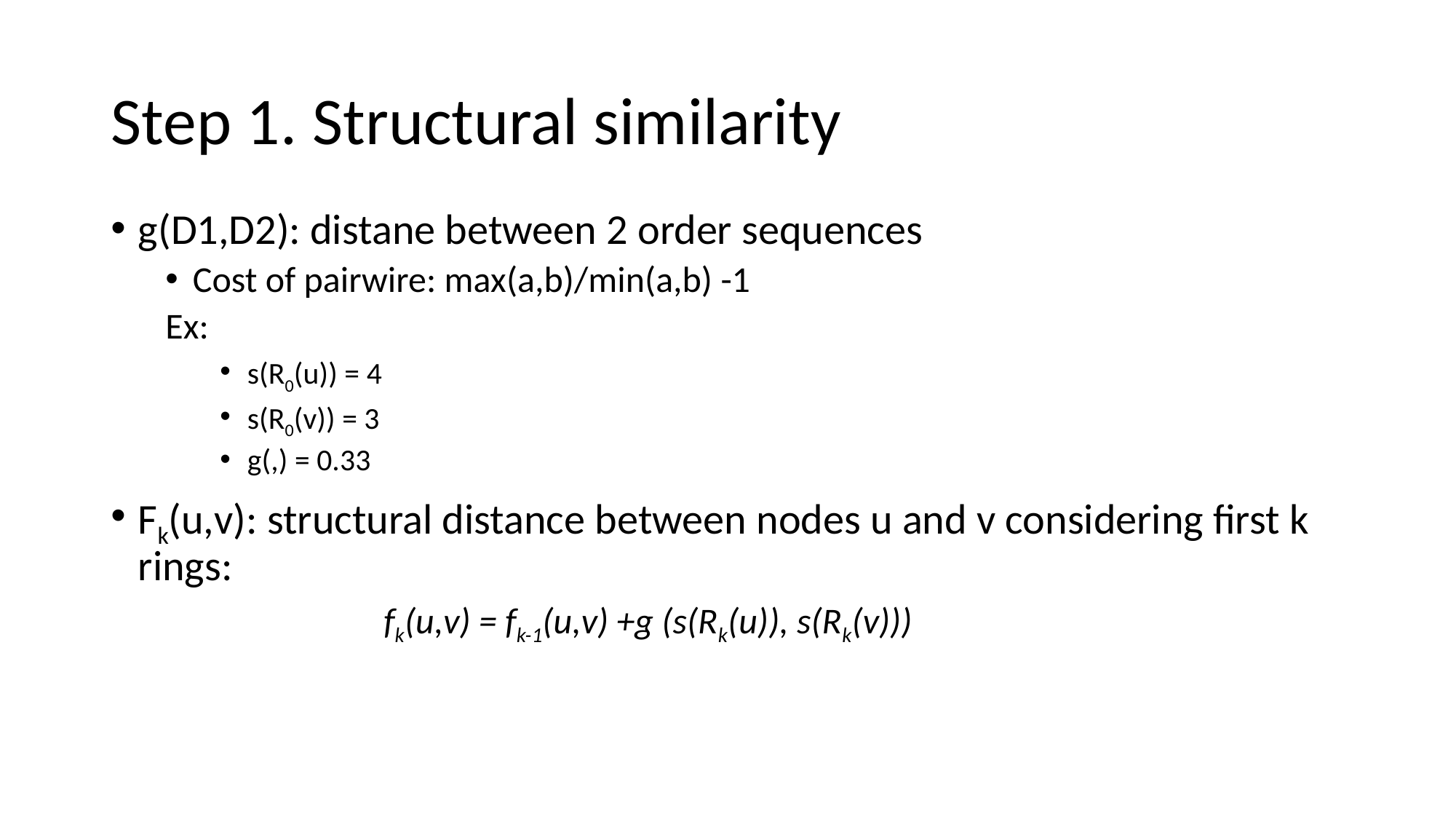

# Step 1. Structural similarity
g(D1,D2): distane between 2 order sequences
Cost of pairwire: max(a,b)/min(a,b) -1
Ex:
s(R0(u)) = 4
s(R0(v)) = 3
g(,) = 0.33
Fk(u,v): structural distance between nodes u and v considering first k rings:
		fk(u,v) = fk-1(u,v) +g (s(Rk(u)), s(Rk(v)))